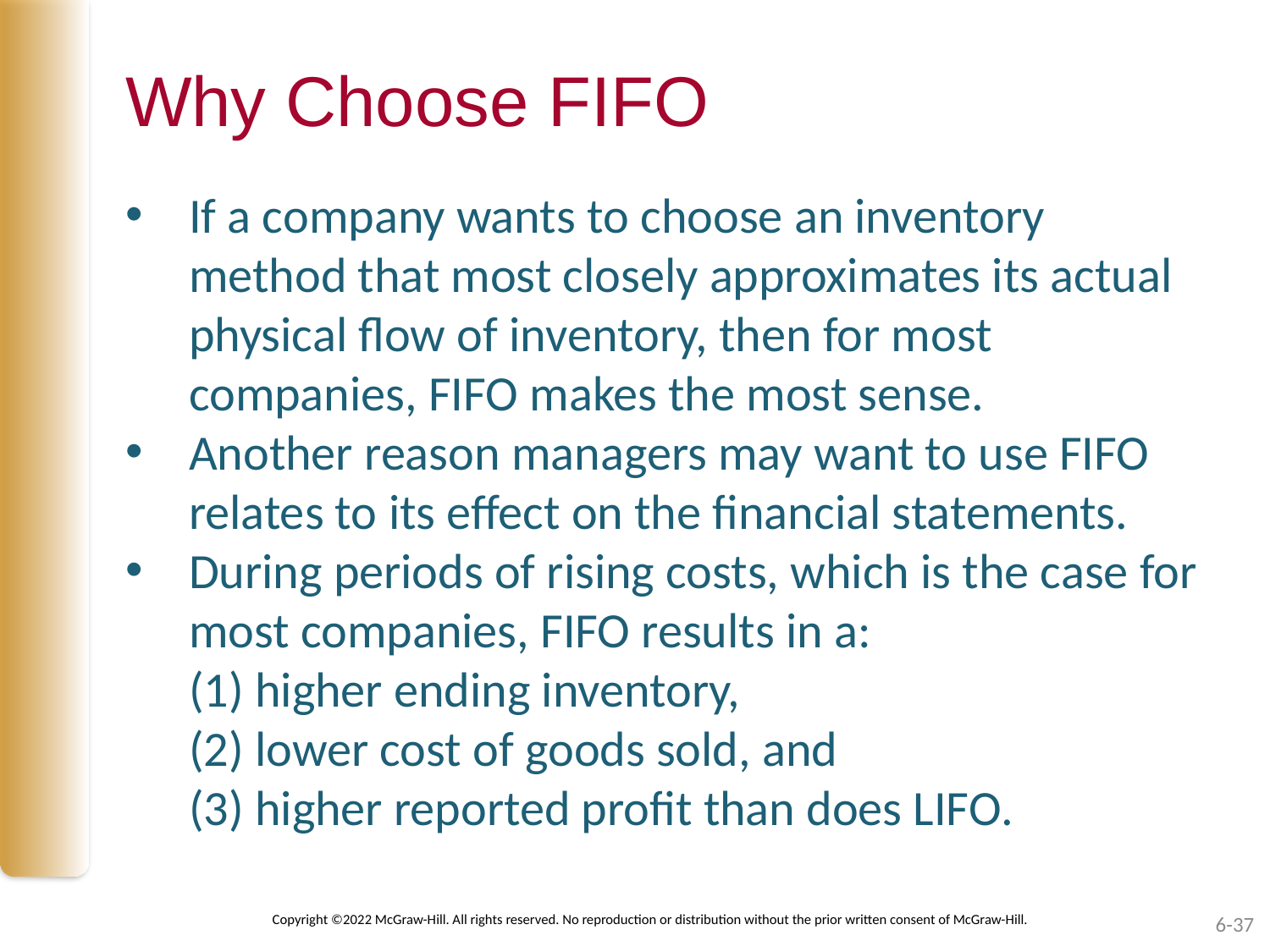

# Why Choose FIFO
If a company wants to choose an inventory method that most closely approximates its actual physical flow of inventory, then for most companies, FIFO makes the most sense.
Another reason managers may want to use FIFO relates to its effect on the financial statements.
During periods of rising costs, which is the case for most companies, FIFO results in a:
(1) higher ending inventory,
(2) lower cost of goods sold, and
(3) higher reported profit than does LIFO.
Copyright ©2022 McGraw-Hill. All rights reserved. No reproduction or distribution without the prior written consent of McGraw-Hill.